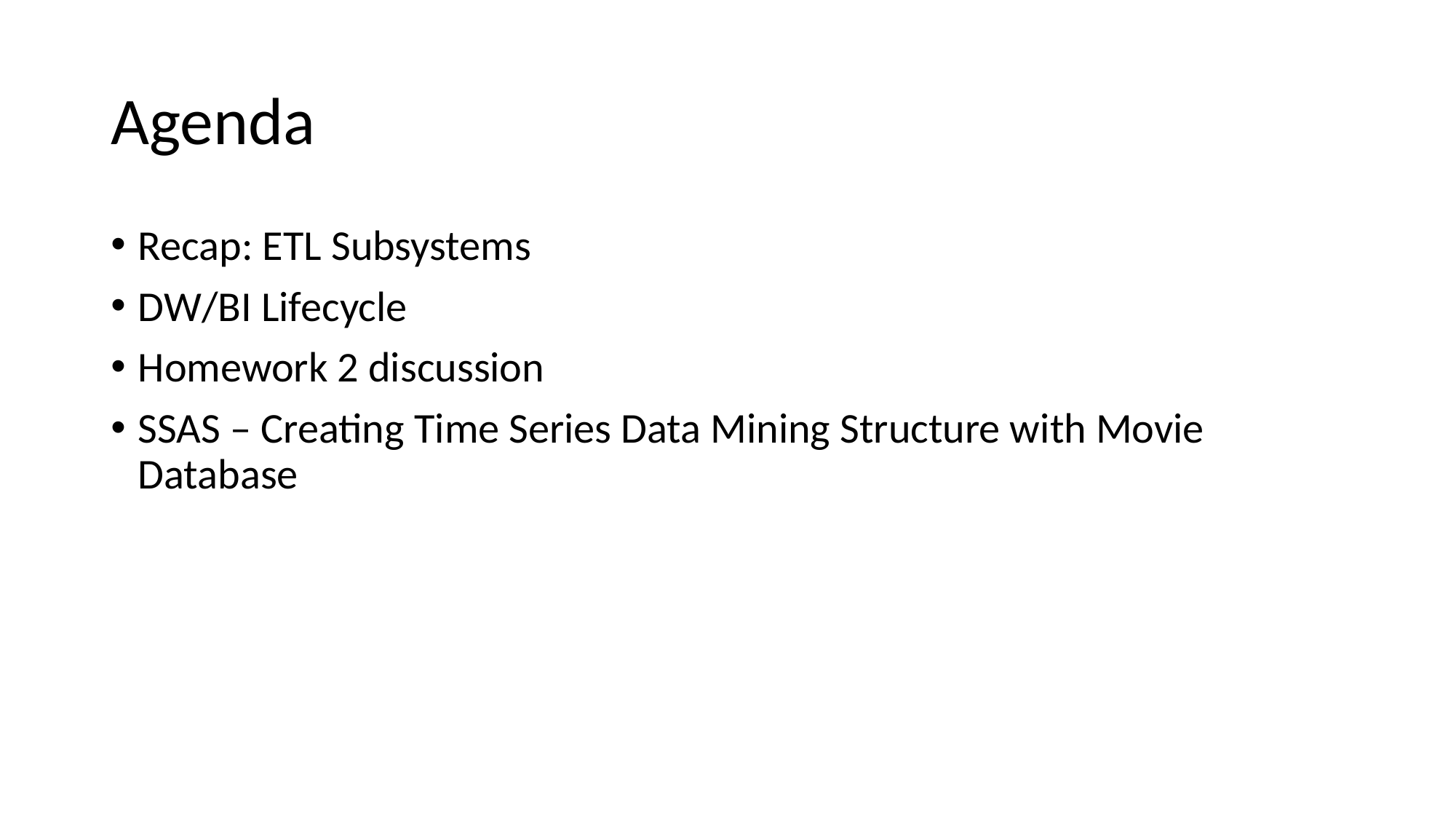

# Agenda
Recap: ETL Subsystems
DW/BI Lifecycle
Homework 2 discussion
SSAS – Creating Time Series Data Mining Structure with Movie Database